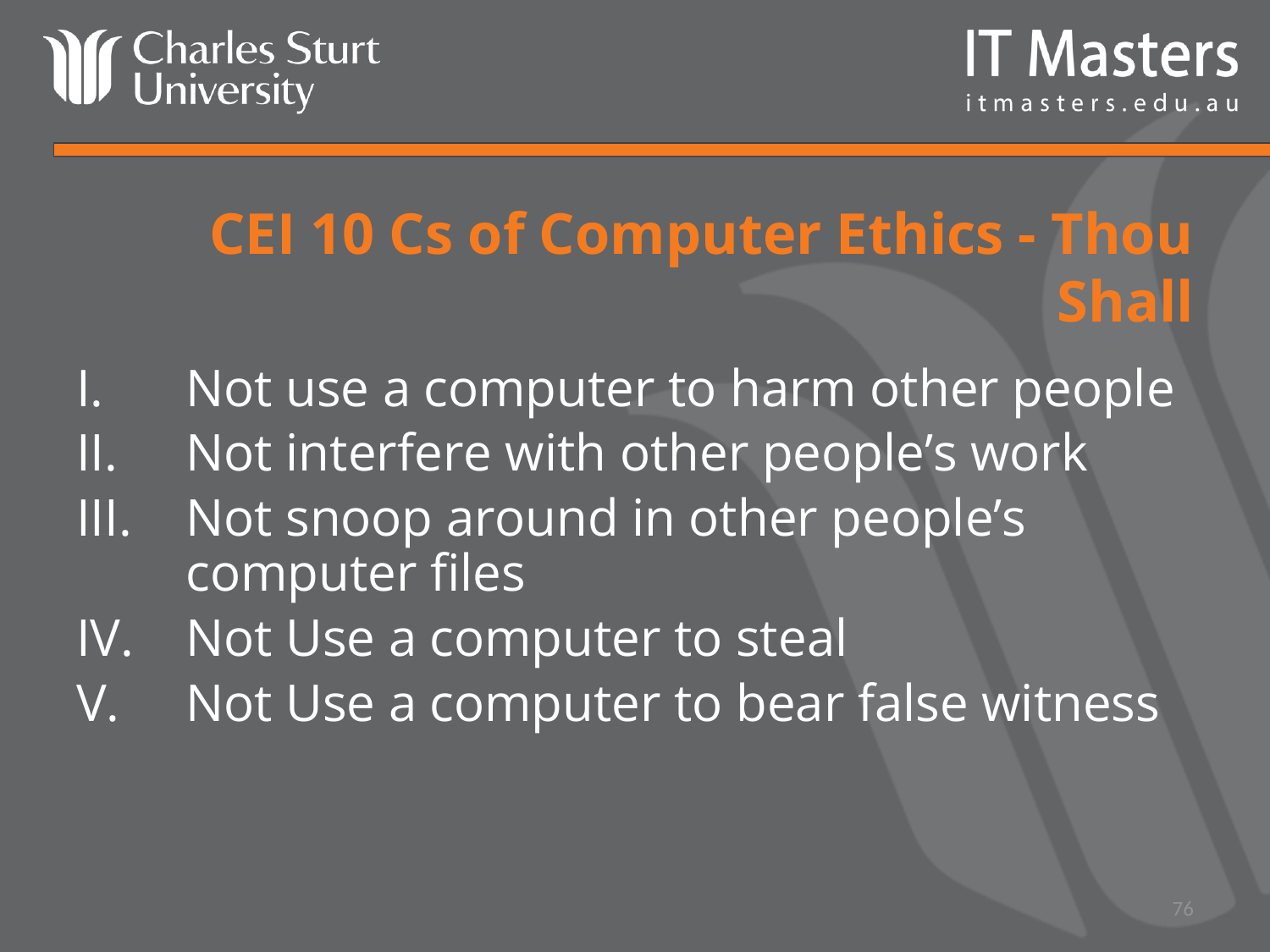

# CEI 10 Cs of Computer Ethics - Thou Shall
Not use a computer to harm other people
Not interfere with other people’s work
Not snoop around in other people’s computer files
Not Use a computer to steal
Not Use a computer to bear false witness
76